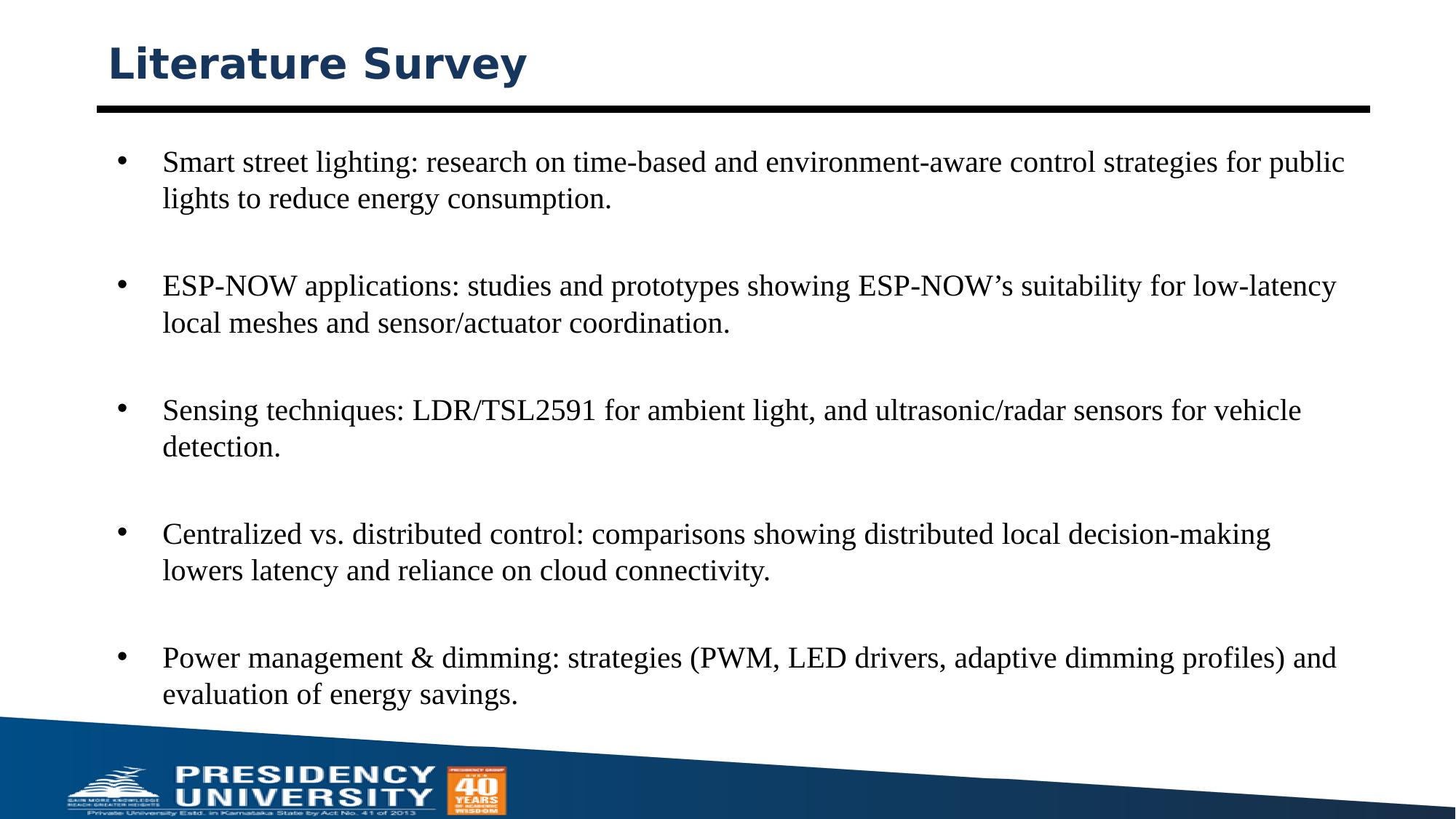

# Literature Survey
Smart street lighting: research on time-based and environment-aware control strategies for public lights to reduce energy consumption.

ESP-NOW applications: studies and prototypes showing ESP-NOW’s suitability for low-latency local meshes and sensor/actuator coordination.

Sensing techniques: LDR/TSL2591 for ambient light, and ultrasonic/radar sensors for vehicle detection.

Centralized vs. distributed control: comparisons showing distributed local decision-making lowers latency and reliance on cloud connectivity.

Power management & dimming: strategies (PWM, LED drivers, adaptive dimming profiles) and evaluation of energy savings.